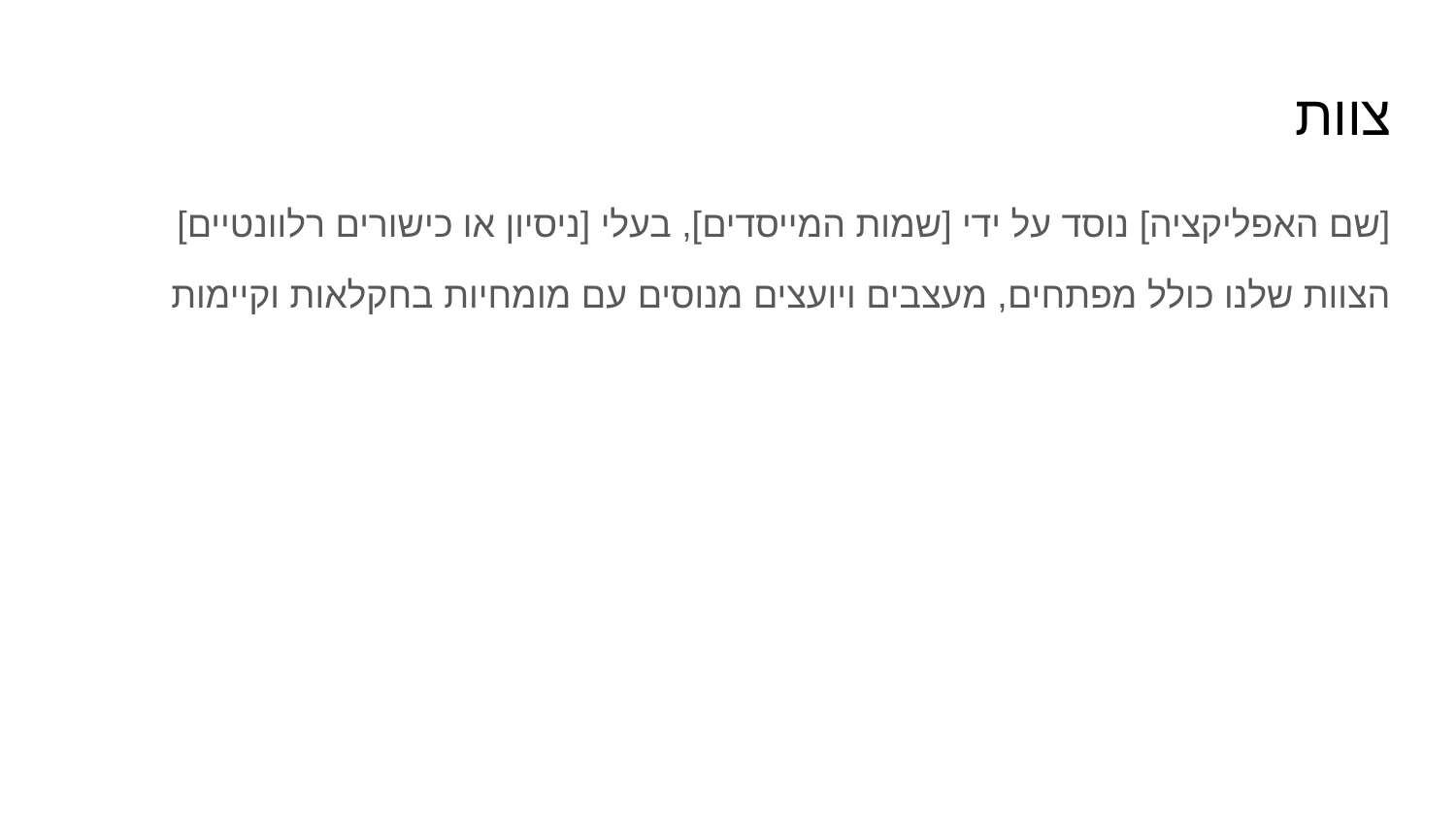

# צוות
[שם האפליקציה] נוסד על ידי [שמות המייסדים], בעלי [ניסיון או כישורים רלוונטיים]
הצוות שלנו כולל מפתחים, מעצבים ויועצים מנוסים עם מומחיות בחקלאות וקיימות